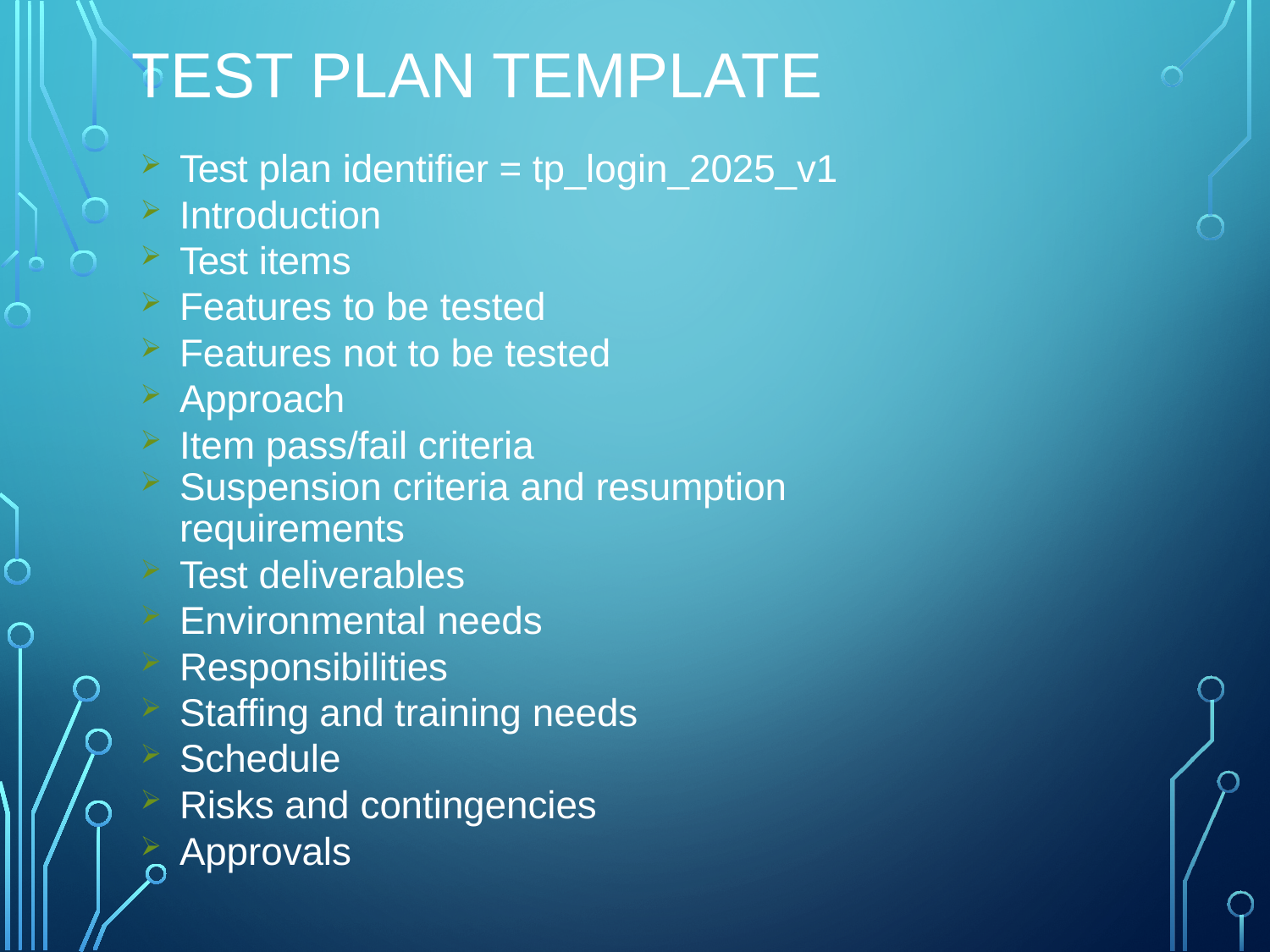

# Test plan template
Test plan identifier = tp_login_2025_v1
Introduction
Test items
Features to be tested
Features not to be tested
Approach
Item pass/fail criteria
Suspension criteria and resumption
requirements
Test deliverables
Environmental needs
Responsibilities
Staffing and training needs
Schedule
Risks and contingencies
Approvals